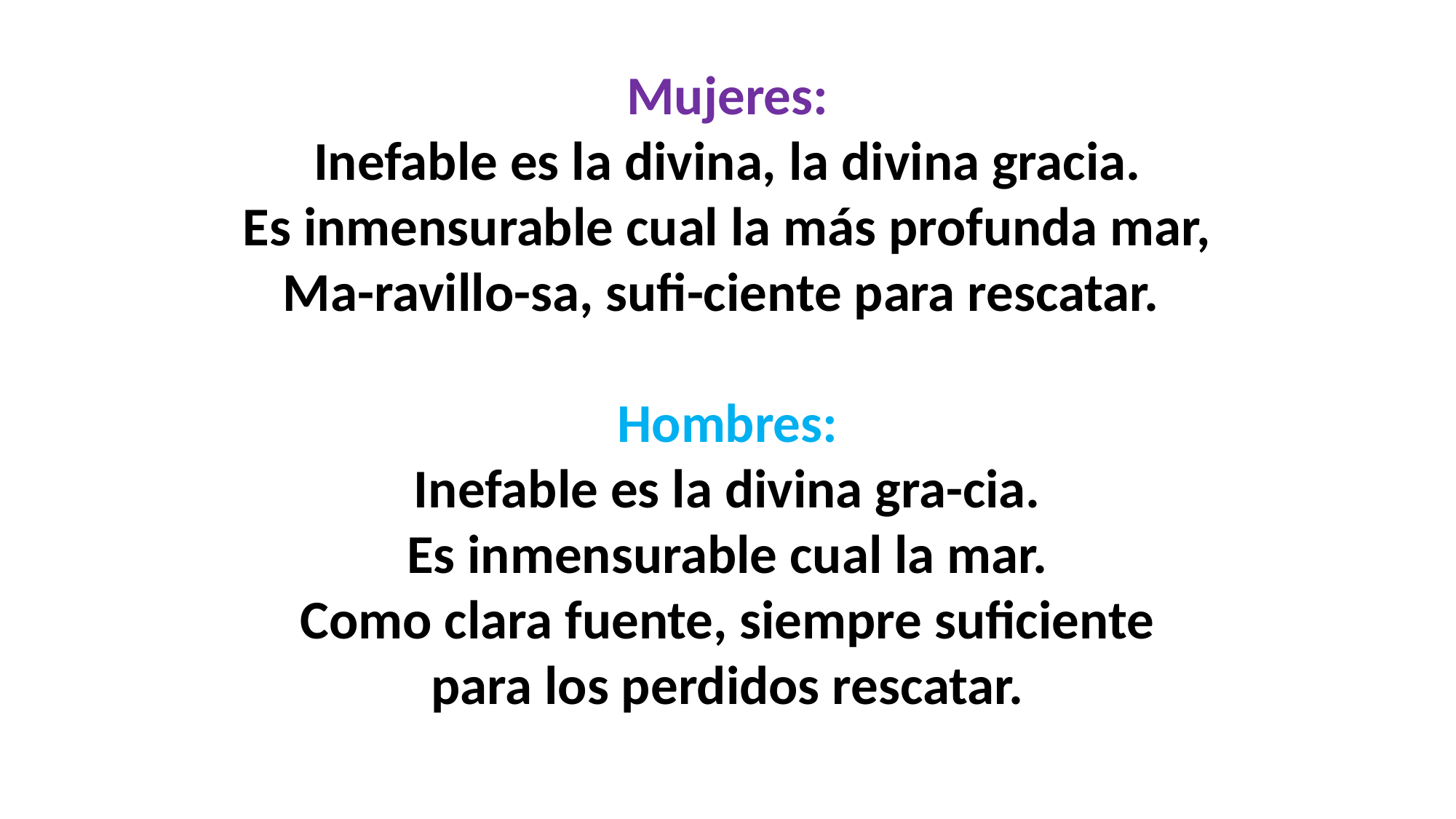

Mujeres:
Inefable es la divina, la divina gracia.
Es inmensurable cual la más profunda mar,
Ma-ravillo-sa, sufi-ciente para rescatar.

Hombres:
Inefable es la divina gra-cia.
Es inmensurable cual la mar.
Como clara fuente, siempre suficiente
para los perdidos rescatar.